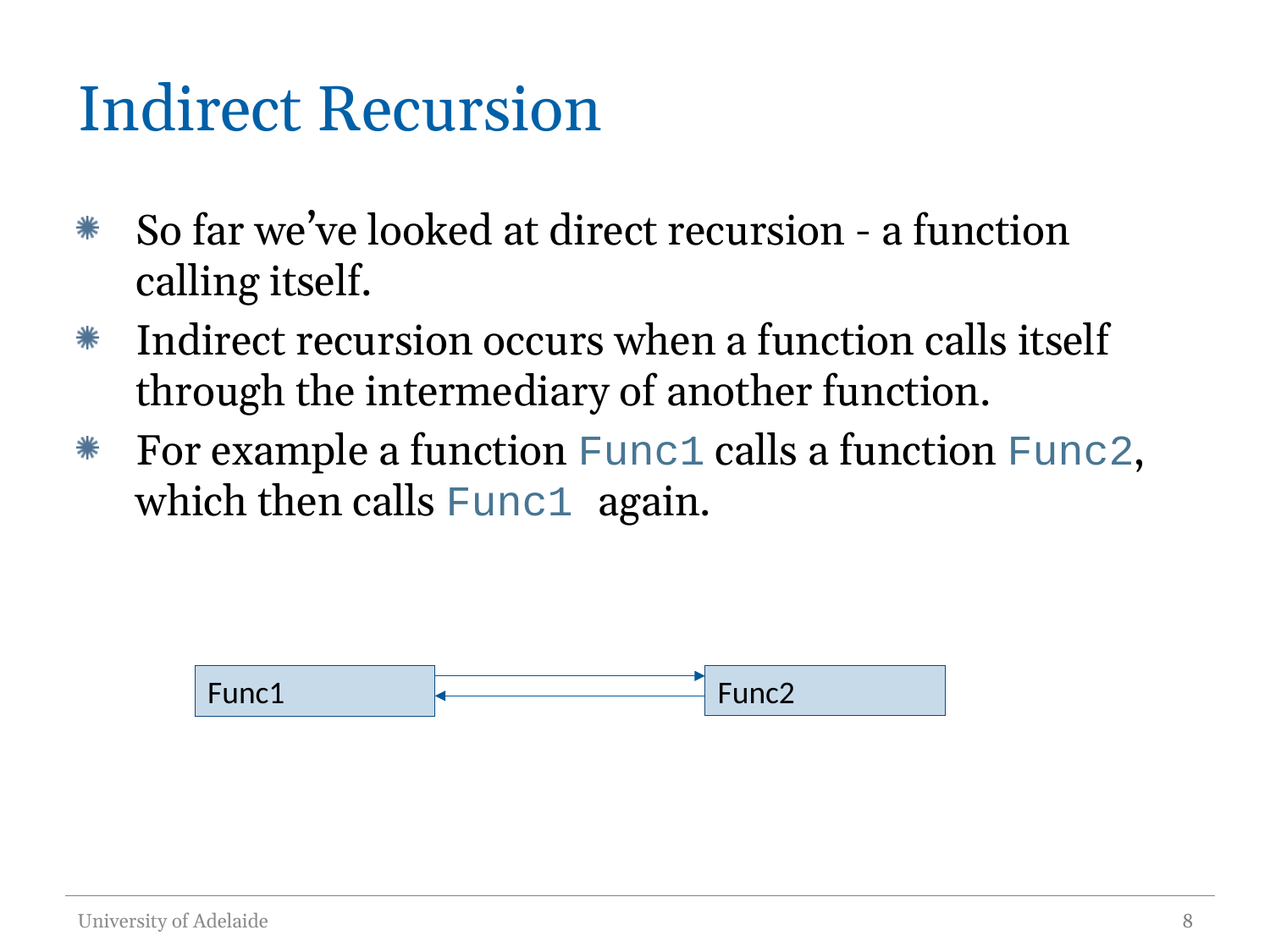

# Indirect Recursion
So far we’ve looked at direct recursion - a function calling itself.
Indirect recursion occurs when a function calls itself through the intermediary of another function.
For example a function Func1 calls a function Func2, which then calls Func1 again.

Func2
Func1
University of Adelaide
8